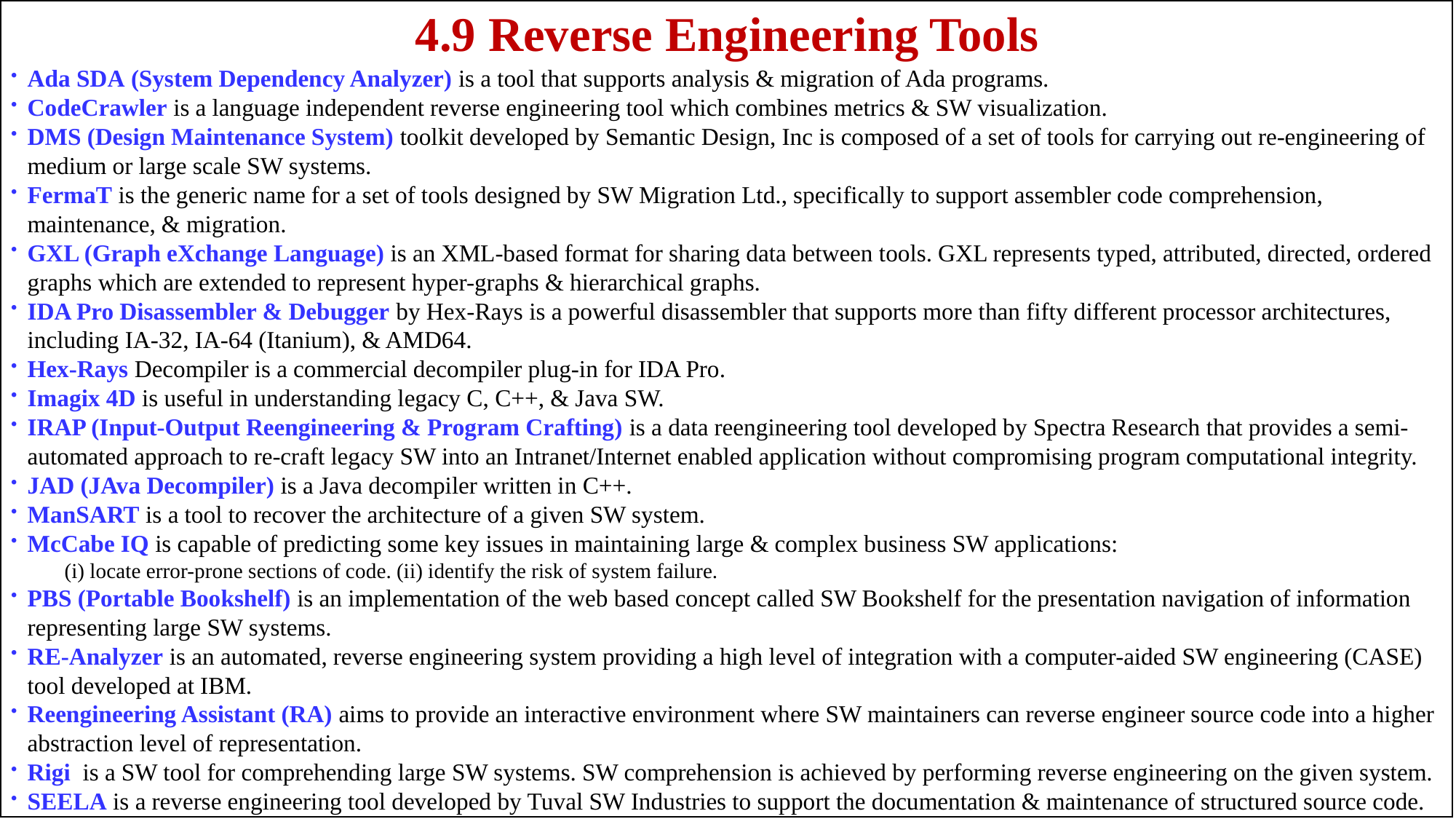

4.9 Reverse Engineering Tools
Ada SDA (System Dependency Analyzer) is a tool that supports analysis & migration of Ada programs.
CodeCrawler is a language independent reverse engineering tool which combines metrics & SW visualization.
DMS (Design Maintenance System) toolkit developed by Semantic Design, Inc is composed of a set of tools for carrying out re-engineering of medium or large scale SW systems.
FermaT is the generic name for a set of tools designed by SW Migration Ltd., specifically to support assembler code comprehension, maintenance, & migration.
GXL (Graph eXchange Language) is an XML-based format for sharing data between tools. GXL represents typed, attributed, directed, ordered graphs which are extended to represent hyper-graphs & hierarchical graphs.
IDA Pro Disassembler & Debugger by Hex-Rays is a powerful disassembler that supports more than fifty different processor architectures, including IA-32, IA-64 (Itanium), & AMD64.
Hex-Rays Decompiler is a commercial decompiler plug-in for IDA Pro.
Imagix 4D is useful in understanding legacy C, C++, & Java SW.
IRAP (Input-Output Reengineering & Program Crafting) is a data reengineering tool developed by Spectra Research that provides a semi-automated approach to re-craft legacy SW into an Intranet/Internet enabled application without compromising program computational integrity.
JAD (JAva Decompiler) is a Java decompiler written in C++.
ManSART is a tool to recover the architecture of a given SW system.
McCabe IQ is capable of predicting some key issues in maintaining large & complex business SW applications:
(i) locate error-prone sections of code. (ii) identify the risk of system failure.
PBS (Portable Bookshelf) is an implementation of the web based concept called SW Bookshelf for the presentation navigation of information representing large SW systems.
RE-Analyzer is an automated, reverse engineering system providing a high level of integration with a computer-aided SW engineering (CASE) tool developed at IBM.
Reengineering Assistant (RA) aims to provide an interactive environment where SW maintainers can reverse engineer source code into a higher abstraction level of representation.
Rigi  is a SW tool for comprehending large SW systems. SW comprehension is achieved by performing reverse engineering on the given system.
SEELA is a reverse engineering tool developed by Tuval SW Industries to support the documentation & maintenance of structured source code.